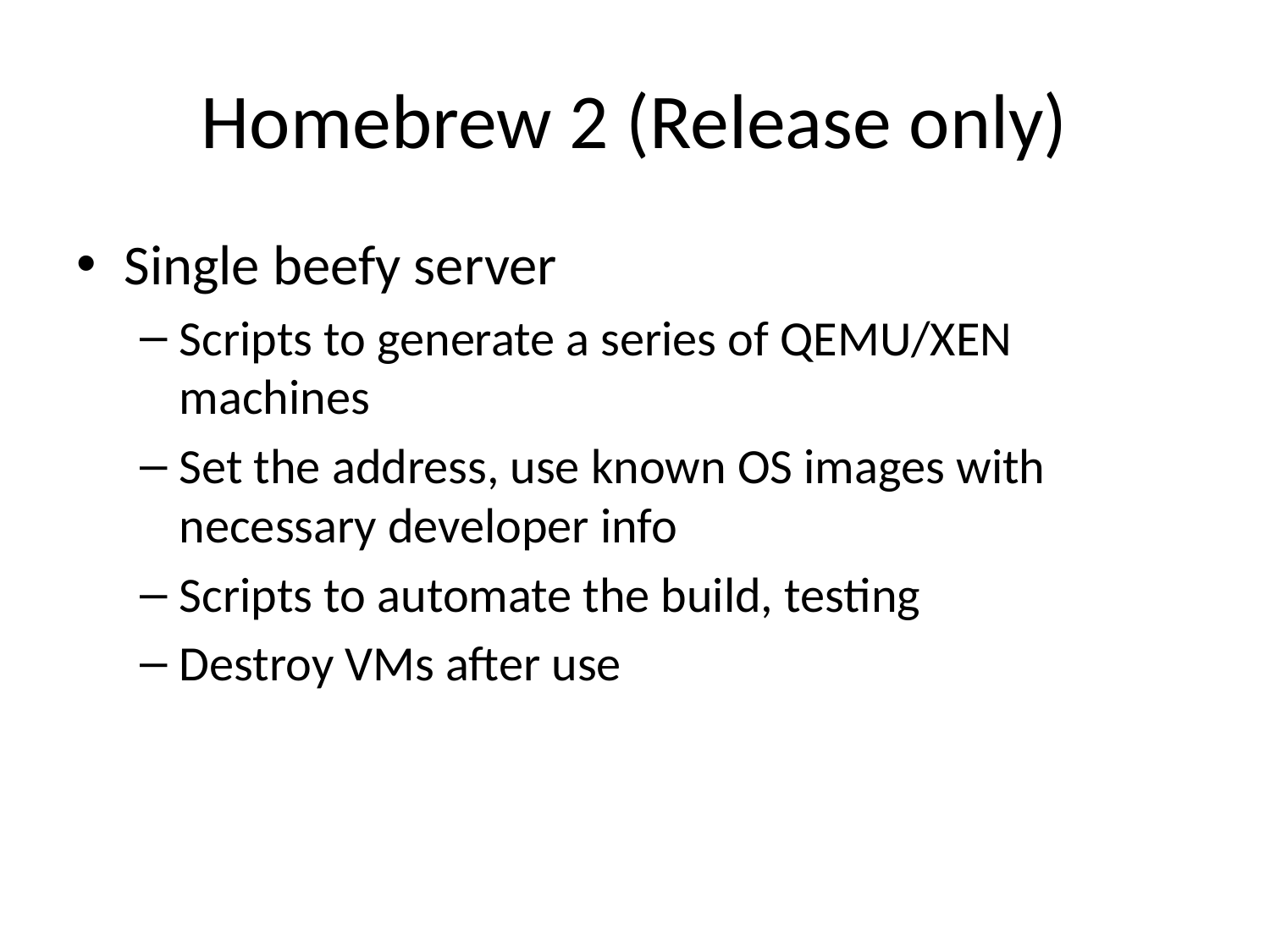

# Homebrew 2 (Release only)
Single beefy server
Scripts to generate a series of QEMU/XEN machines
Set the address, use known OS images with necessary developer info
Scripts to automate the build, testing
Destroy VMs after use